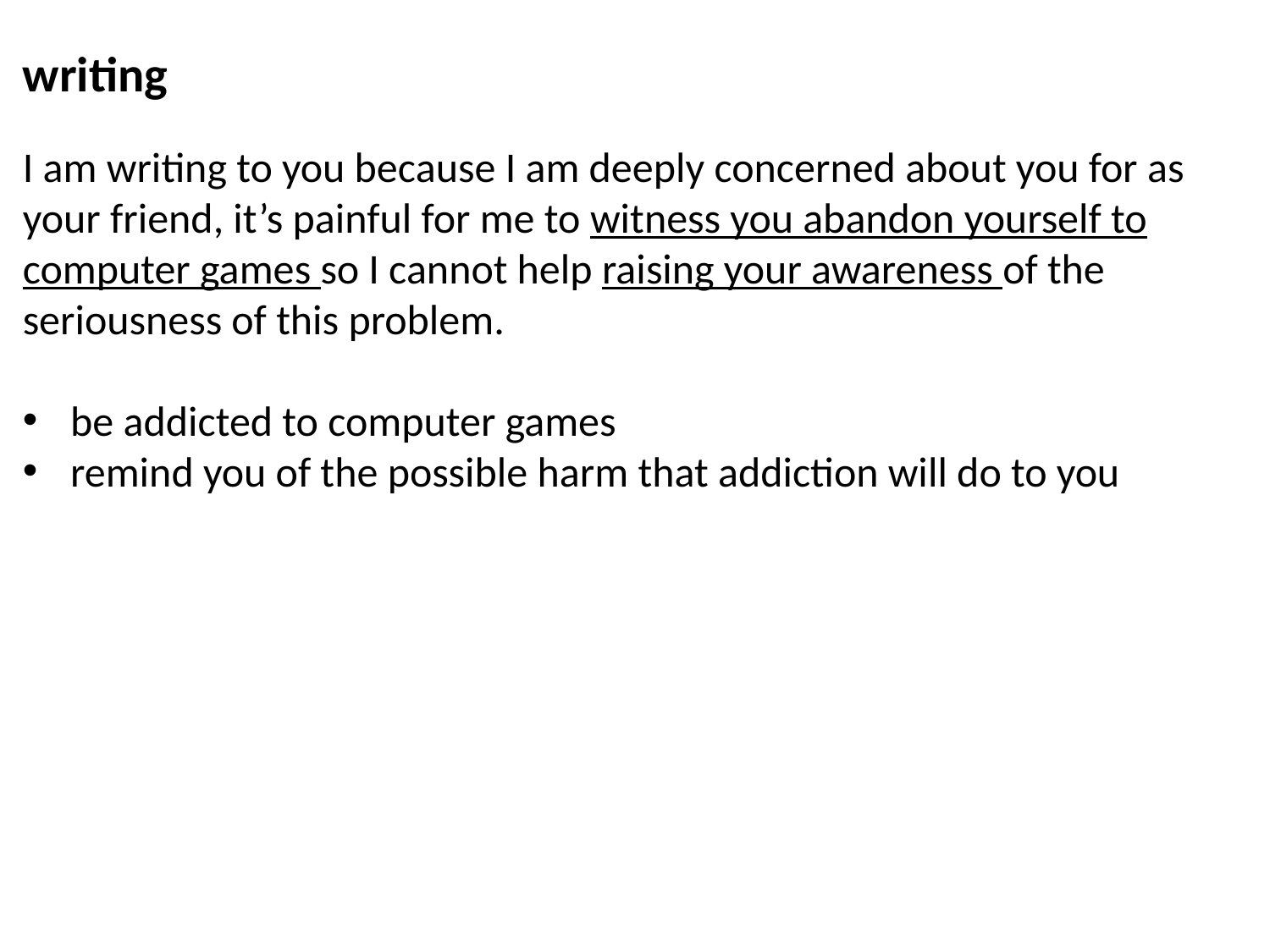

writing

I am writing to you because I am deeply concerned about you for as your friend, it’s painful for me to witness you abandon yourself to computer games so I cannot help raising your awareness of the seriousness of this problem.

be addicted to computer games
remind you of the possible harm that addiction will do to you